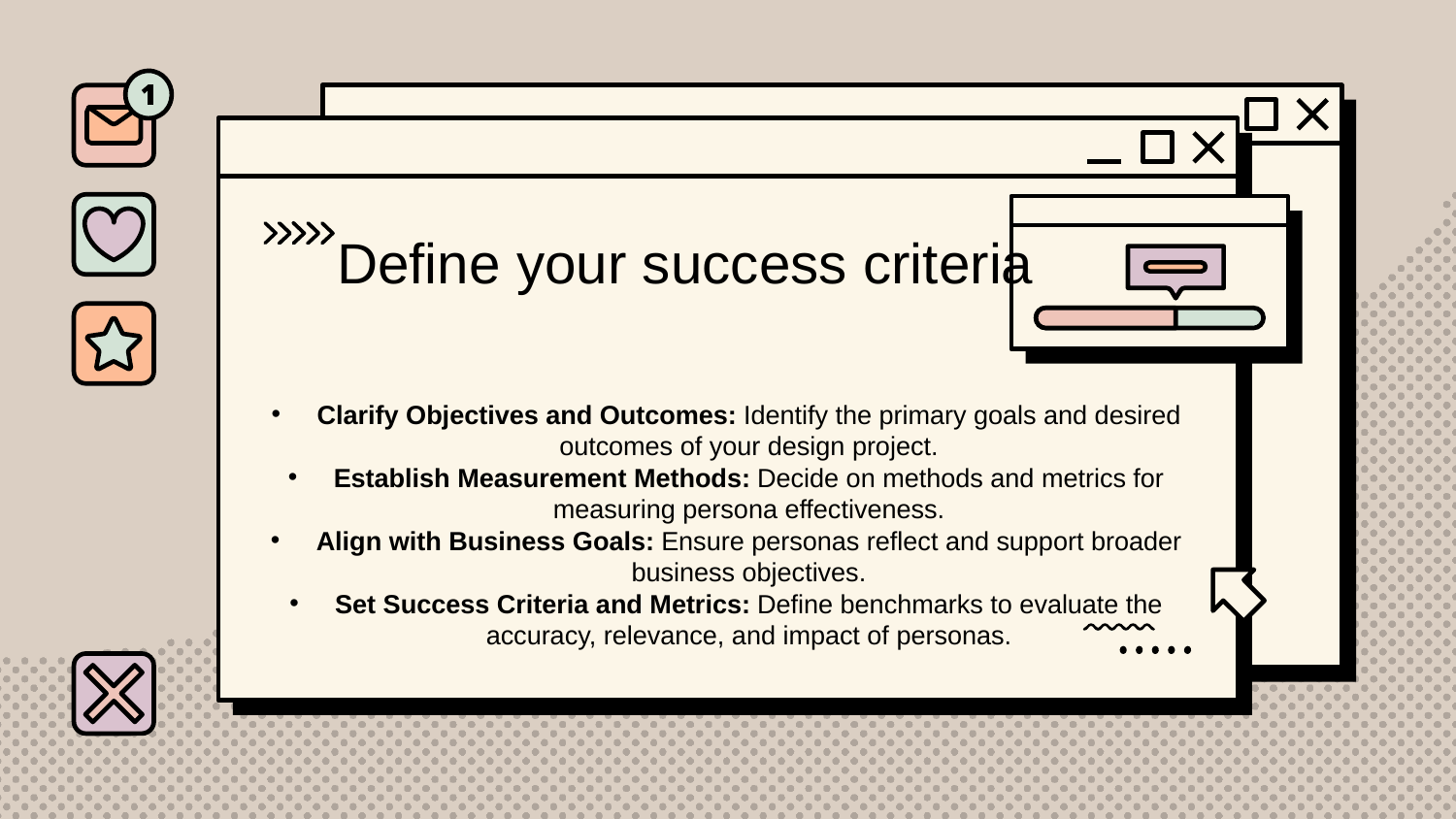

# Define your success criteria

Clarify Objectives and Outcomes: Identify the primary goals and desired outcomes of your design project.
Establish Measurement Methods: Decide on methods and metrics for measuring persona effectiveness.
Align with Business Goals: Ensure personas reflect and support broader business objectives.
Set Success Criteria and Metrics: Define benchmarks to evaluate the accuracy, relevance, and impact of personas.